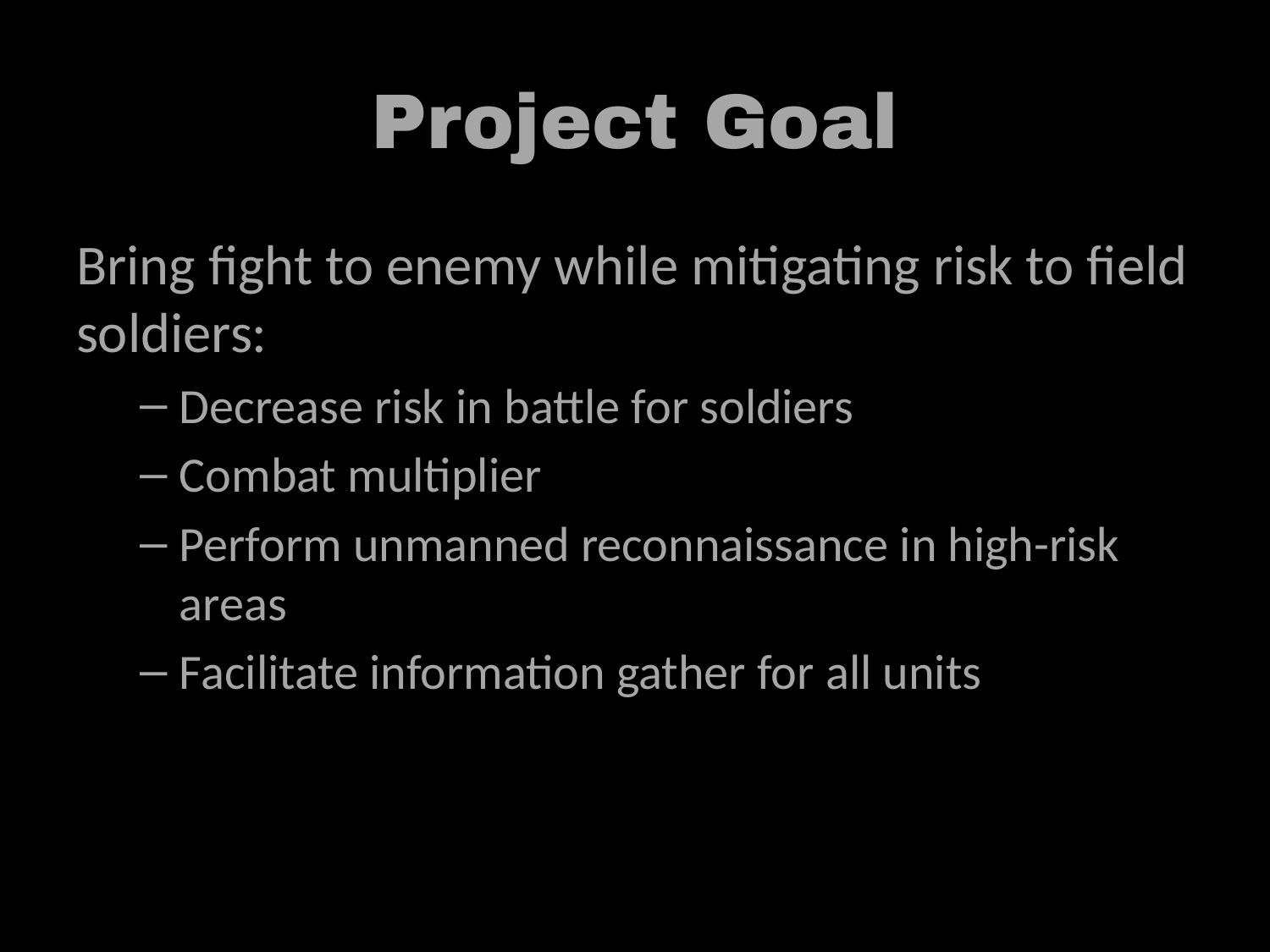

# Project Goal
Bring fight to enemy while mitigating risk to field soldiers:
Decrease risk in battle for soldiers
Combat multiplier
Perform unmanned reconnaissance in high-risk areas
Facilitate information gather for all units